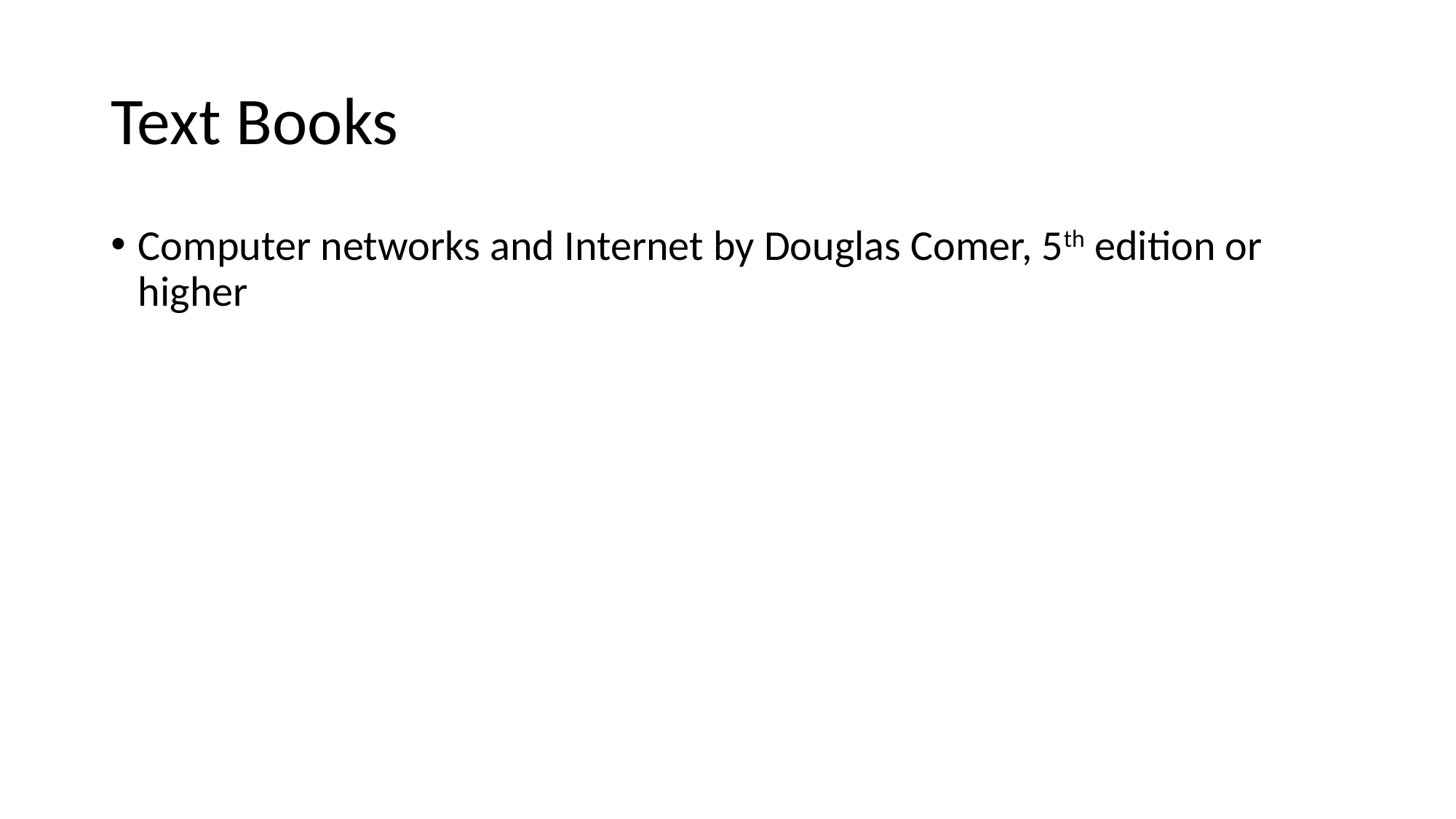

# Text Books
Computer networks and Internet by Douglas Comer, 5th edition or higher